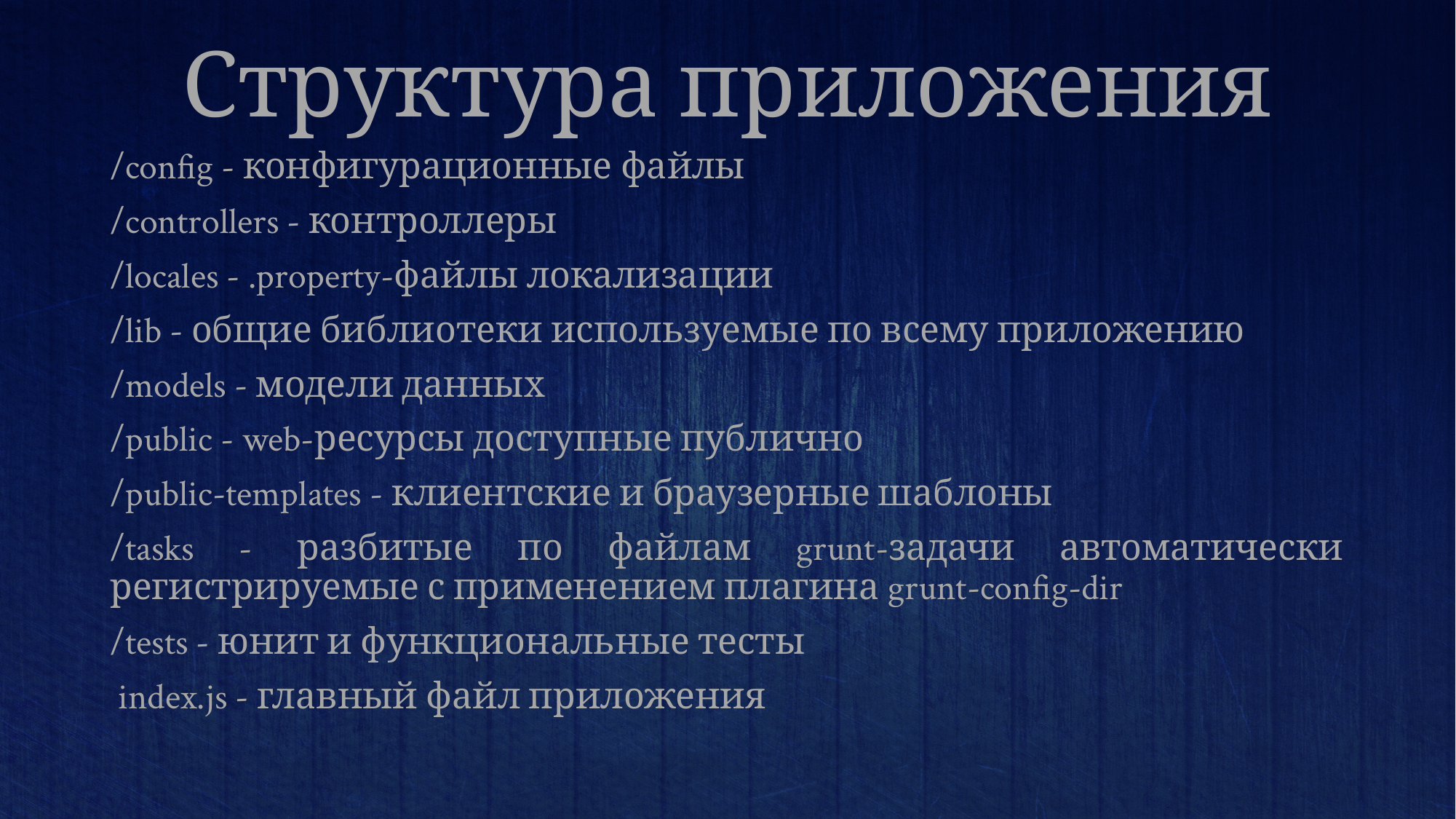

# Структура приложения
/config - конфигурационные файлы
/controllers - контроллеры
/locales - .property-файлы локализации
/lib - общие библиотеки используемые по всему приложению
/models - модели данных
/public - web-ресурсы доступные публично
/public-templates - клиентские и браузерные шаблоны
/tasks - разбитые по файлам grunt-задачи автоматически регистрируемые с применением плагина grunt-config-dir
/tests - юнит и функциональные тесты
 index.js - главный файл приложения